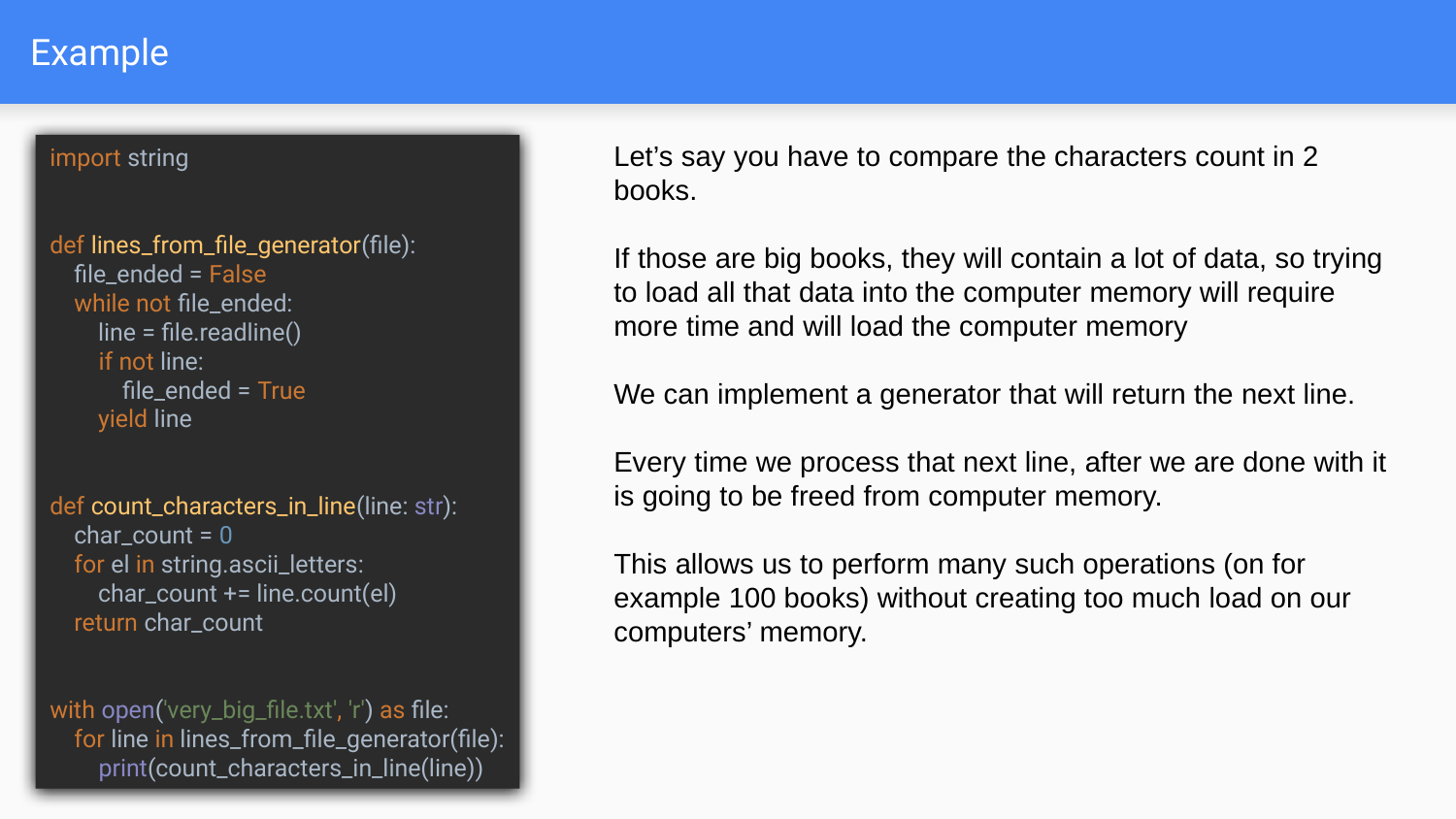

# Example
import string
def lines_from_file_generator(file):
    file_ended = False
    while not file_ended:
        line = file.readline()
        if not line:
            file_ended = True
        yield line
def count_characters_in_line(line: str):
    char_count = 0
    for el in string.ascii_letters:
        char_count += line.count(el)
    return char_count
with open('very_big_file.txt', 'r') as file:
    for line in lines_from_file_generator(file):
        print(count_characters_in_line(line))
Let’s say you have to compare the characters count in 2 books.

If those are big books, they will contain a lot of data, so trying to load all that data into the computer memory will require more time and will load the computer memory

We can implement a generator that will return the next line.

Every time we process that next line, after we are done with it is going to be freed from computer memory.

This allows us to perform many such operations (on for example 100 books) without creating too much load on our computers’ memory.